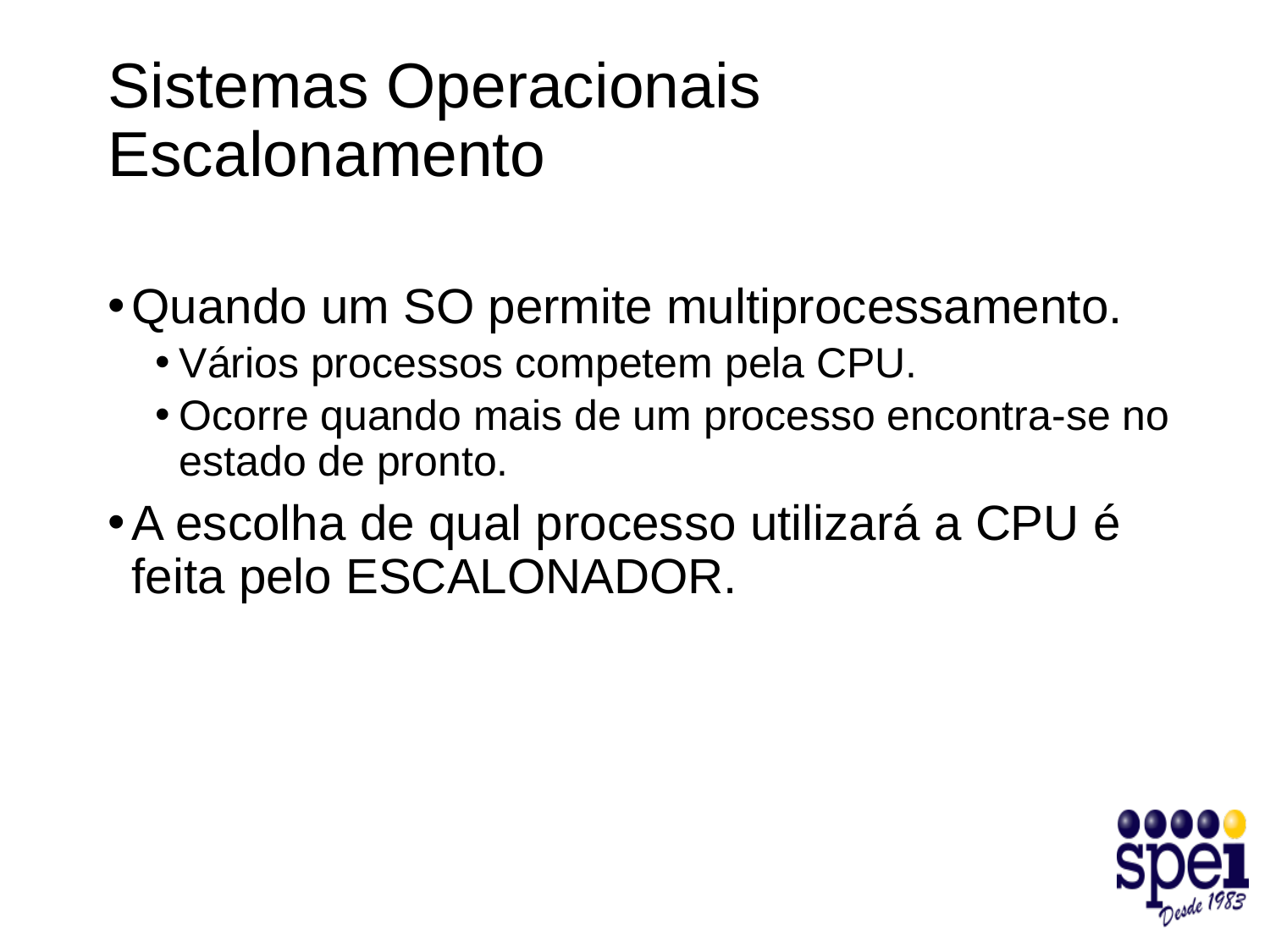

# Sistemas Operacionais Escalonamento
Quando um SO permite multiprocessamento.
Vários processos competem pela CPU.
Ocorre quando mais de um processo encontra-se no estado de pronto.
A escolha de qual processo utilizará a CPU é feita pelo ESCALONADOR.